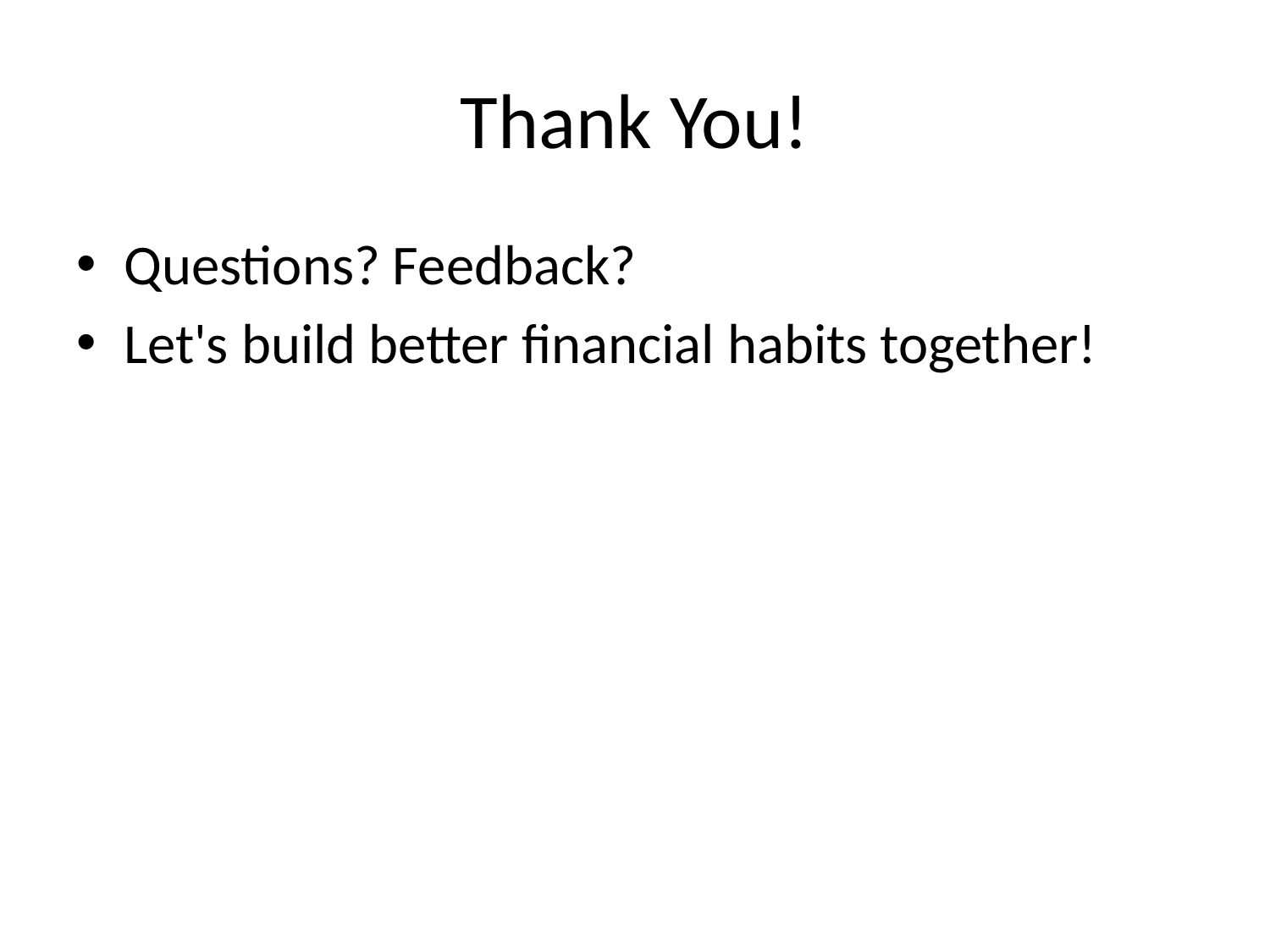

# Thank You!
Questions? Feedback?
Let's build better financial habits together!